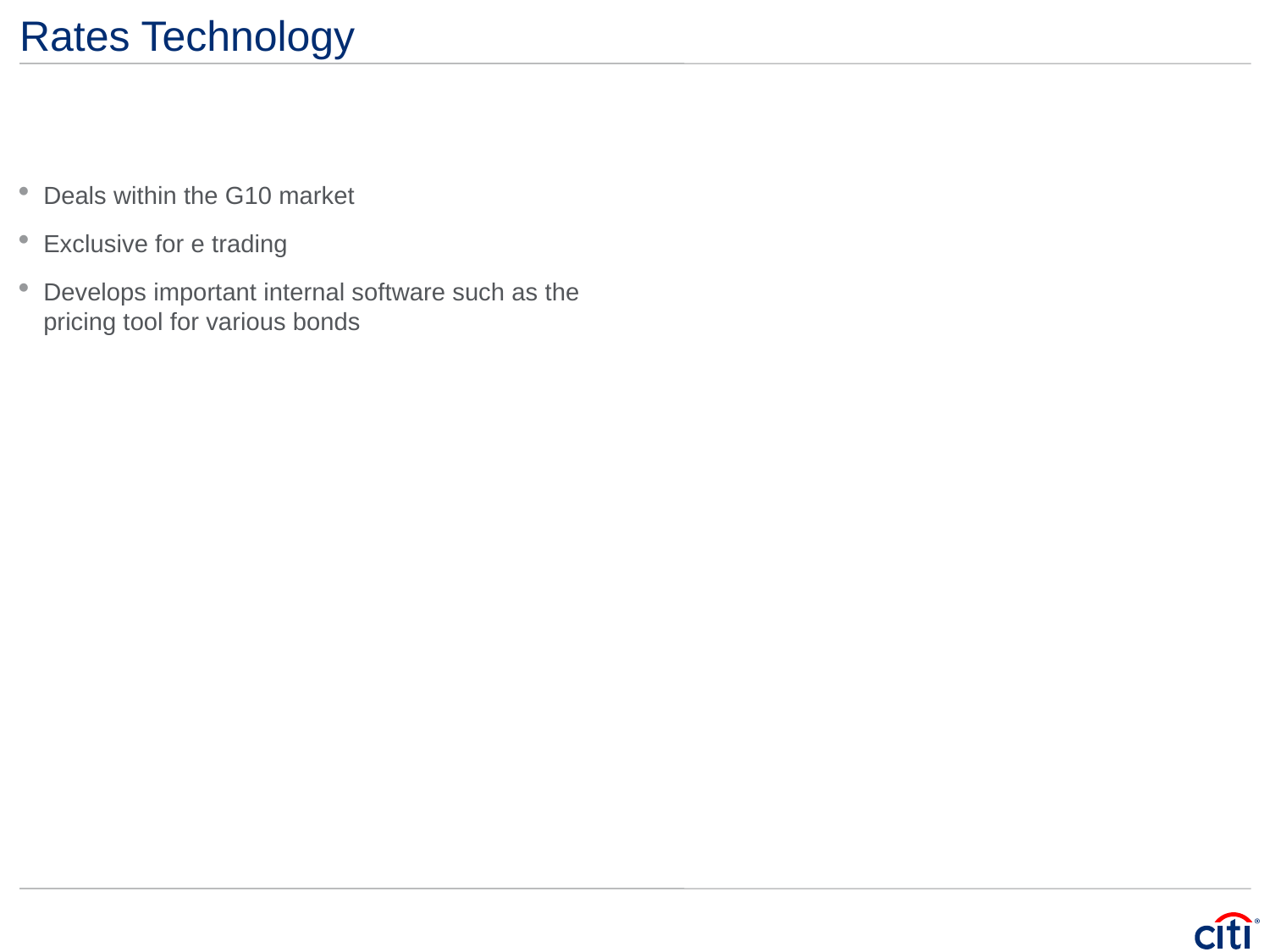

# Rates Technology
Deals within the G10 market
Exclusive for e trading
Develops important internal software such as the pricing tool for various bonds